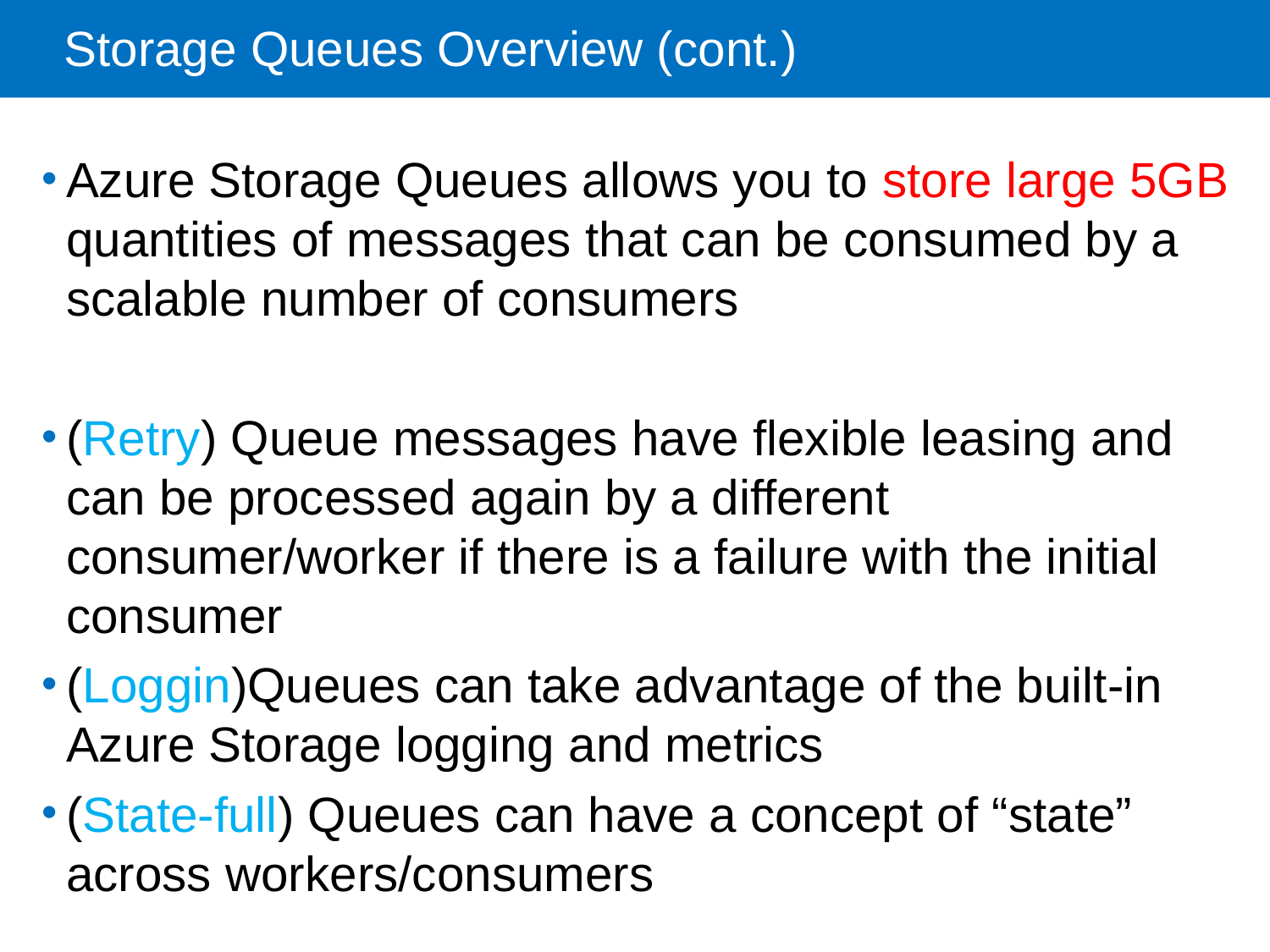

# Storage Queues Overview (cont.)
Azure Storage Queues allows you to store large 5GB quantities of messages that can be consumed by a scalable number of consumers

(Retry) Queue messages have flexible leasing and can be processed again by a different consumer/worker if there is a failure with the initial consumer
(Loggin)Queues can take advantage of the built-in Azure Storage logging and metrics
(State-full) Queues can have a concept of “state” across workers/consumers